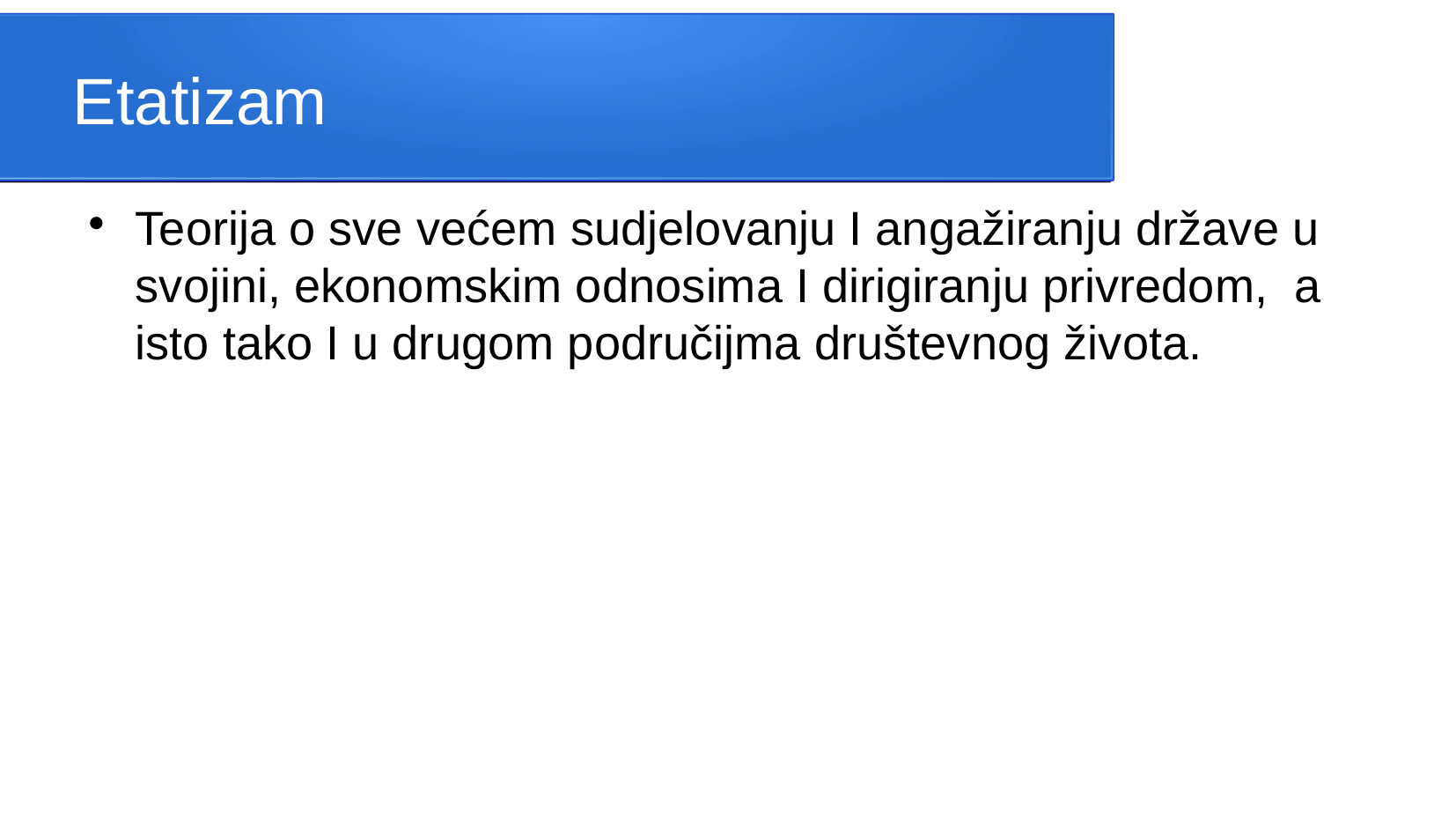

Etatizam
Teorija o sve većem sudjelovanju I angažiranju države u svojini, ekonomskim odnosima I dirigiranju privredom,  a isto tako I u drugom područijma društevnog života.